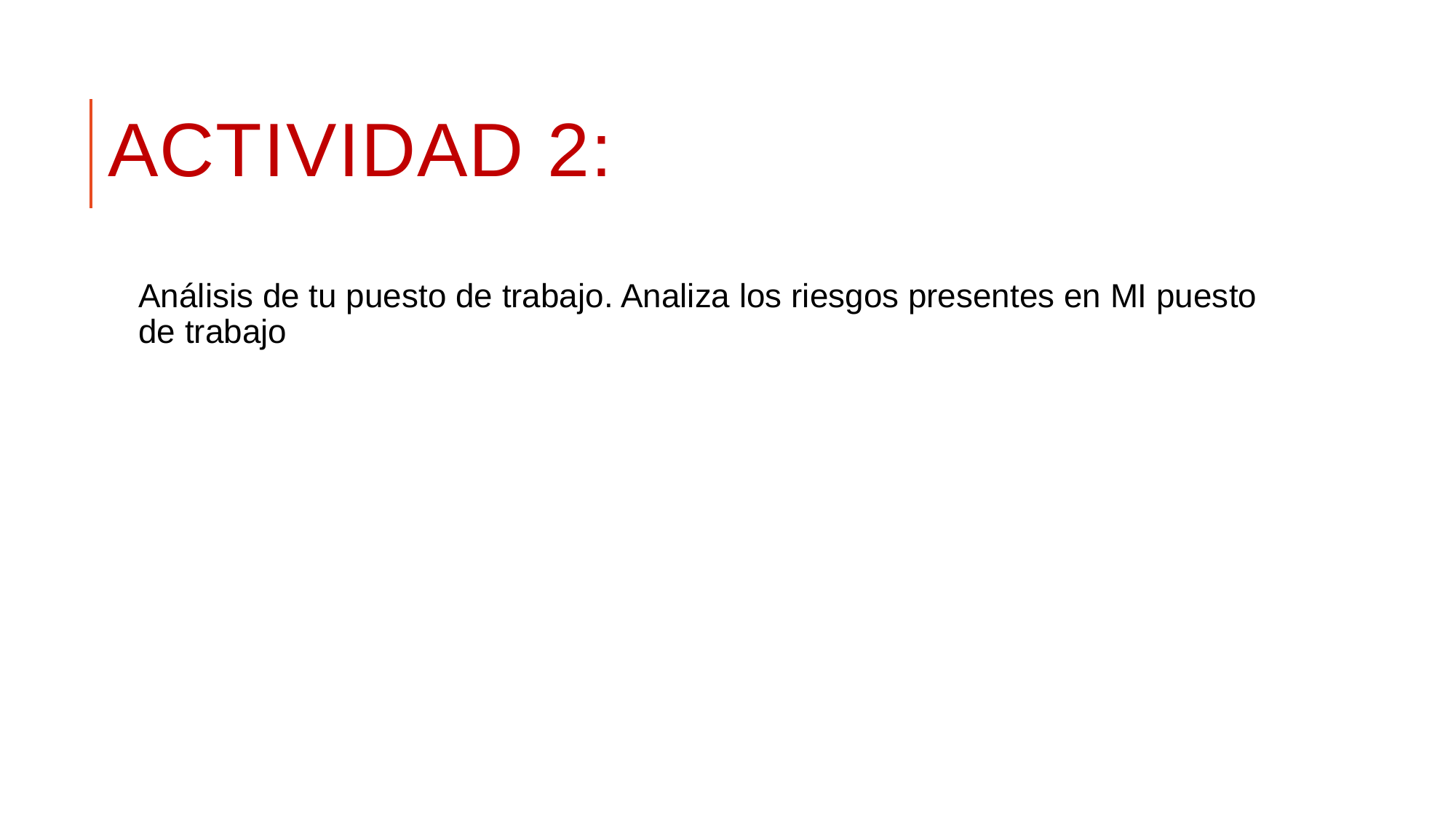

# Actividad 2:
Análisis de tu puesto de trabajo. Analiza los riesgos presentes en MI puesto de trabajo